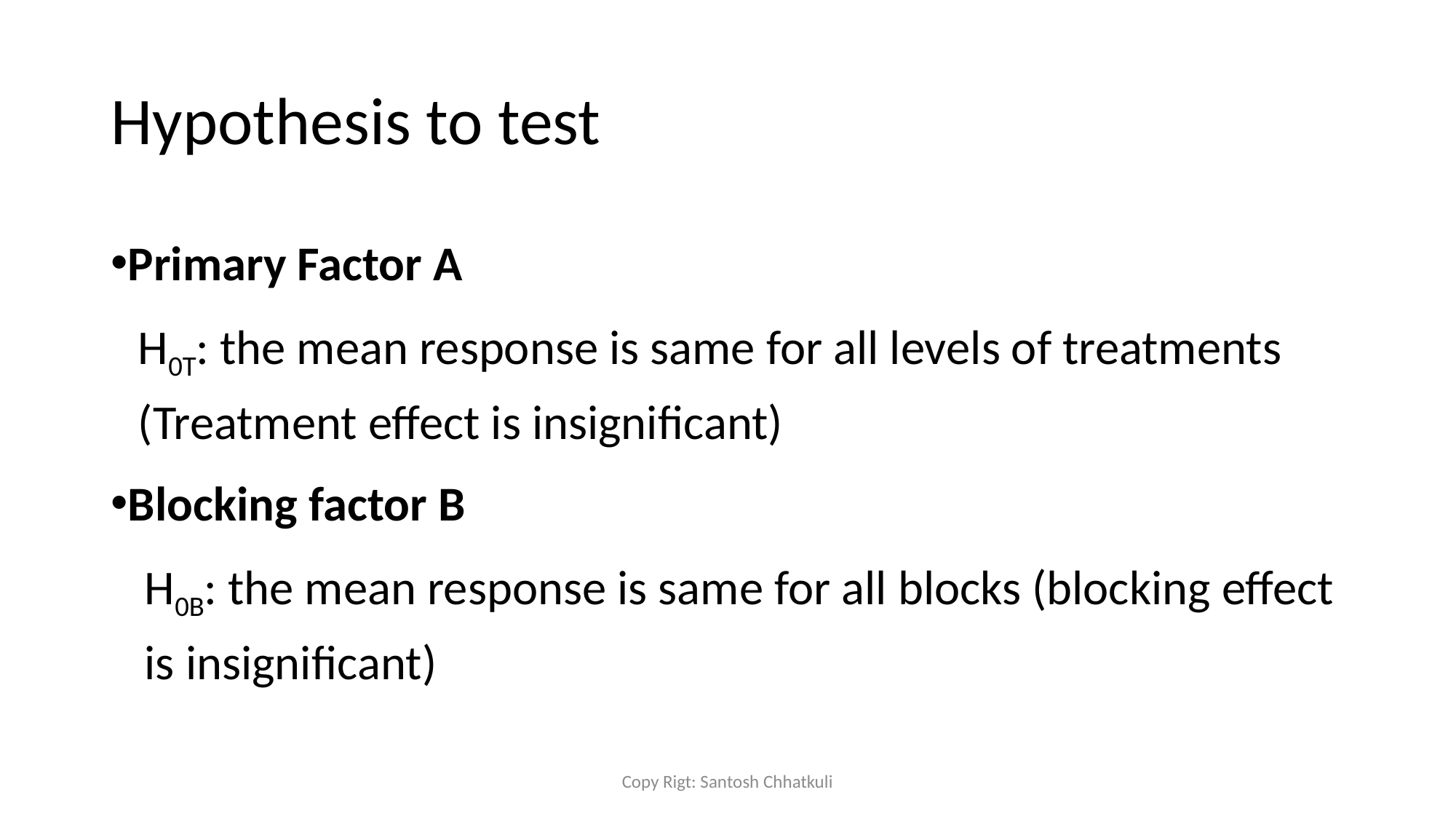

# Hypothesis to test
Primary Factor A
H0T: the mean response is same for all levels of treatments (Treatment effect is insignificant)
Blocking factor B
H0B: the mean response is same for all blocks (blocking effect is insignificant)

Copy Rigt: Santosh Chhatkuli